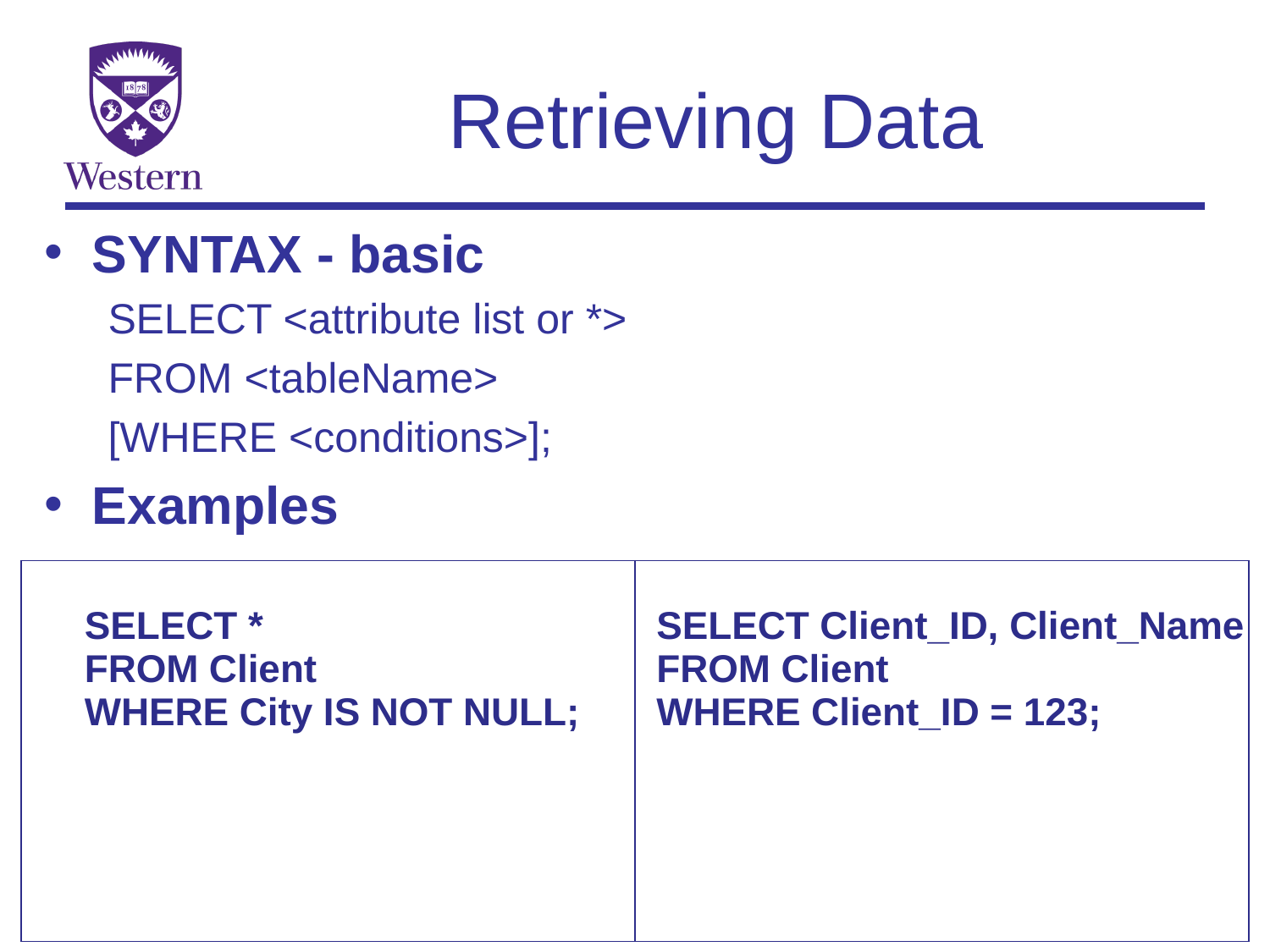

# Retrieving Data
SYNTAX - basic
SELECT <attribute list or *>
FROM <tableName>
[WHERE <conditions>];
Examples

| SELECT \* FROM Client WHERE City IS NOT NULL; | SELECT Client\_ID, Client\_Name FROM Client WHERE Client\_ID = 123; |
| --- | --- |